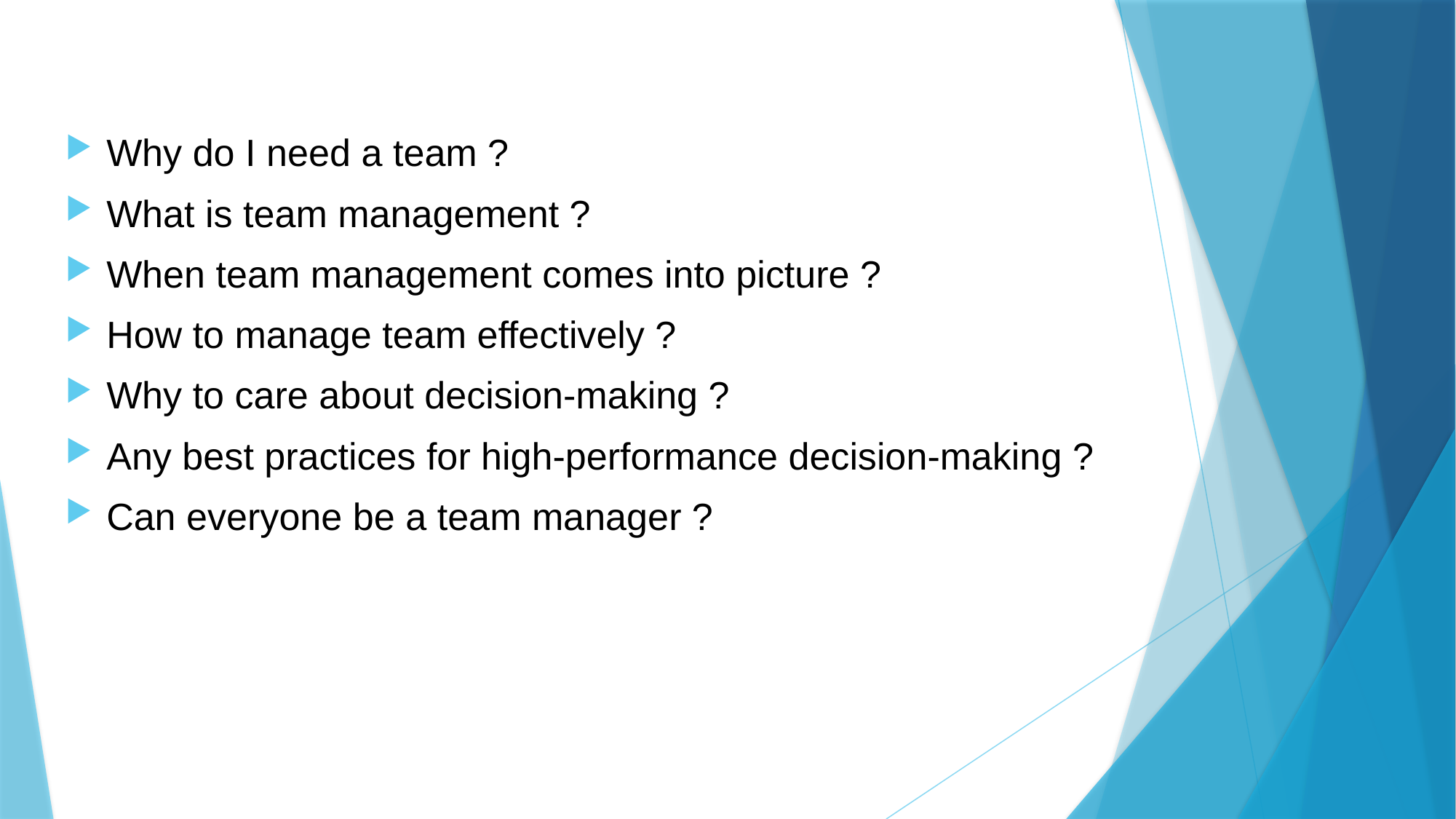

Why do I need a team ?
What is team management ?
When team management comes into picture ?
How to manage team effectively ?
Why to care about decision-making ?
Any best practices for high-performance decision-making ?
Can everyone be a team manager ?